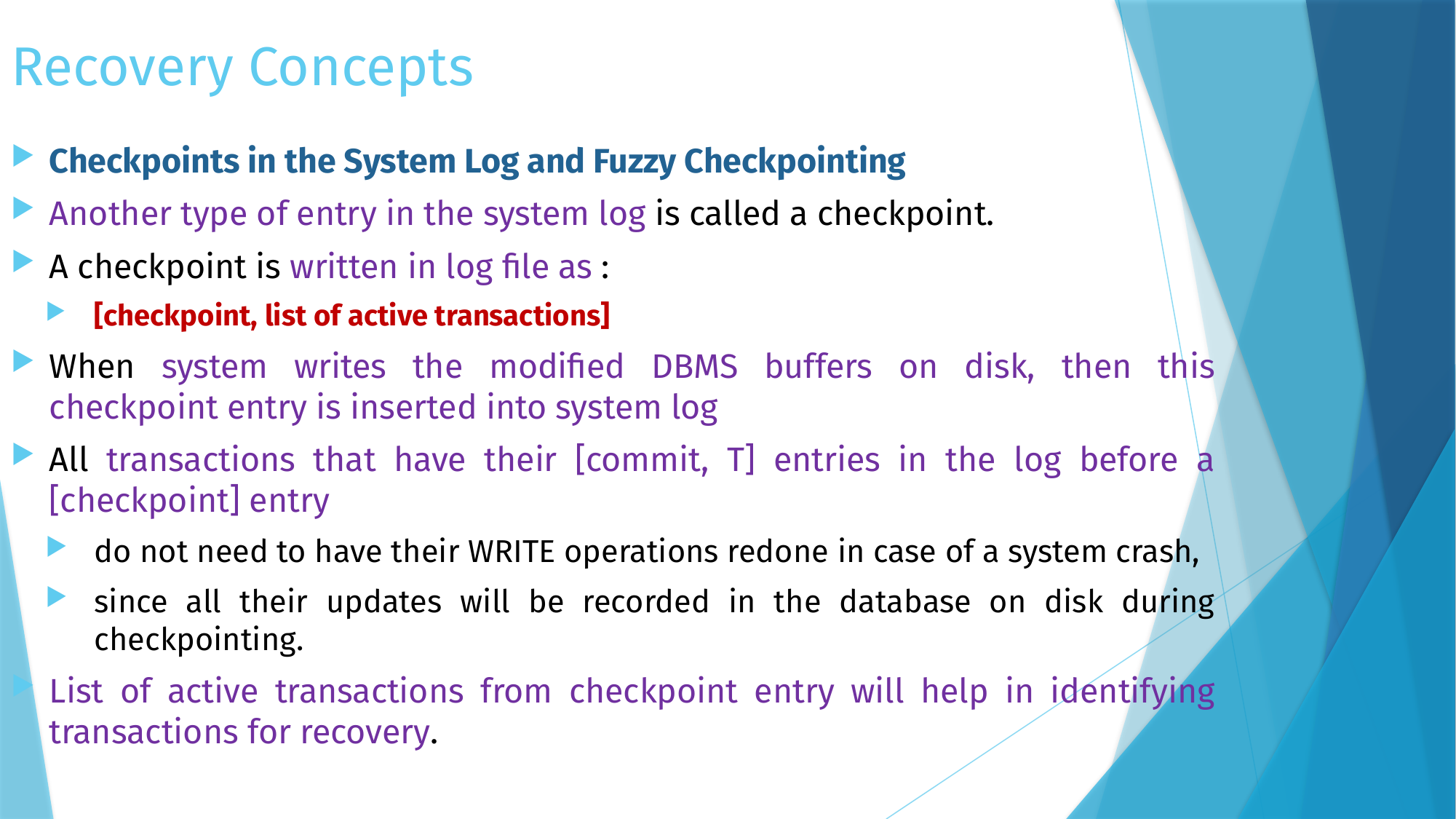

# Recovery Concepts
Checkpoints in the System Log and Fuzzy Checkpointing
Another type of entry in the system log is called a checkpoint.
A checkpoint is written in log file as :
[checkpoint, list of active transactions]
When system writes the modified DBMS buffers on disk, then this checkpoint entry is inserted into system log
All transactions that have their [commit, T] entries in the log before a [checkpoint] entry
do not need to have their WRITE operations redone in case of a system crash,
since all their updates will be recorded in the database on disk during checkpointing.
List of active transactions from checkpoint entry will help in identifying transactions for recovery.